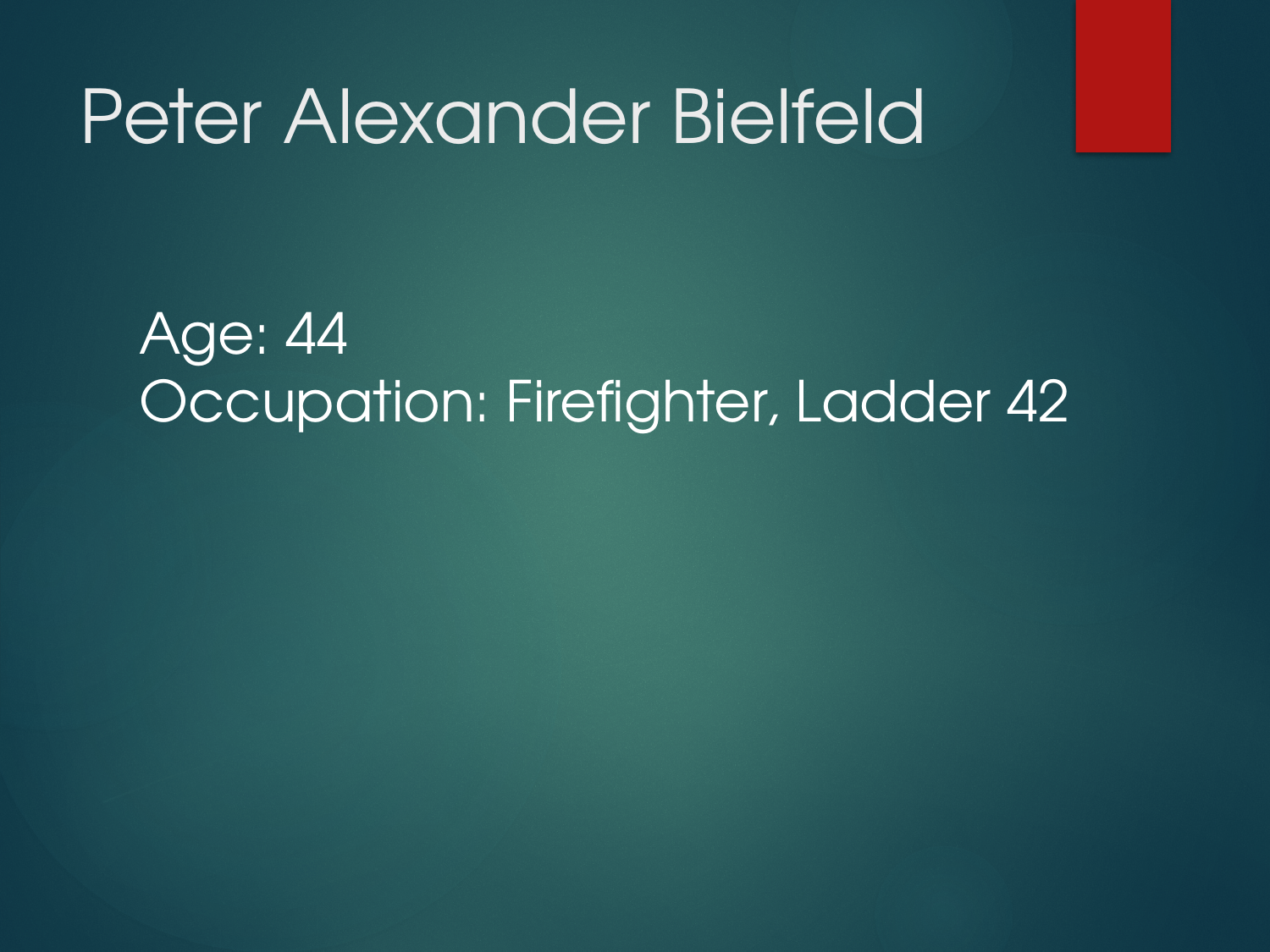

# Peter Alexander Bielfeld

Age: 44
Occupation: Firefighter, Ladder 42